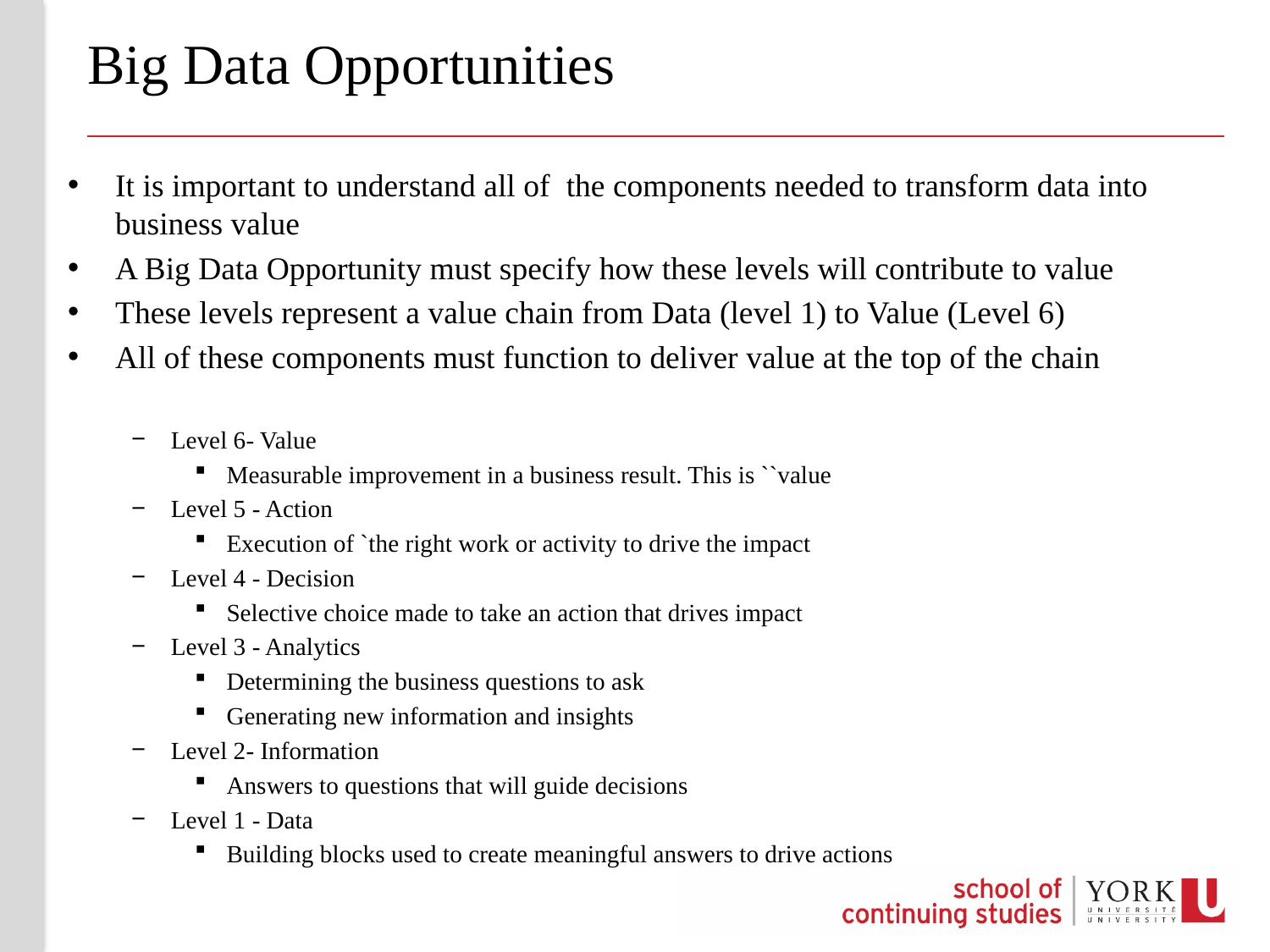

# Big Data Opportunities

It is important to understand all of  the components needed to transform data into business value
A Big Data Opportunity must specify how these levels will contribute to value
These levels represent a value chain from Data (level 1) to Value (Level 6)
All of these components must function to deliver value at the top of the chain

Level 6- Value
Measurable improvement in a business result. This is ``value
Level 5 - Action
Execution of `the right work or activity to drive the impact
Level 4 - Decision
Selective choice made to take an action that drives impact
Level 3 - Analytics
Determining the business questions to ask
Generating new information and insights
Level 2- Information
Answers to questions that will guide decisions
Level 1 - Data
Building blocks used to create meaningful answers to drive actions